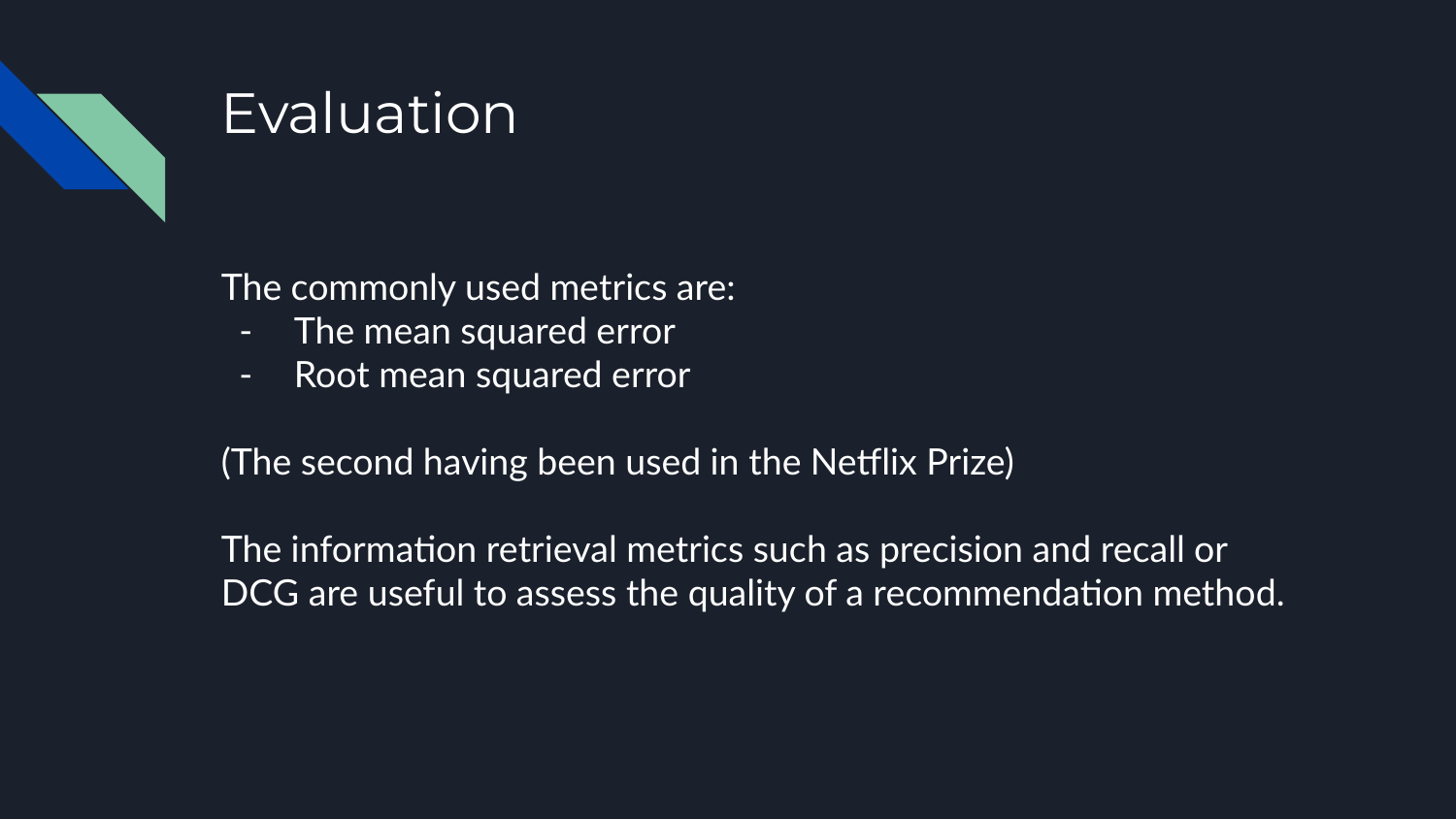

# Evaluation
The commonly used metrics are:
The mean squared error
Root mean squared error

(The second having been used in the Netflix Prize)

The information retrieval metrics such as precision and recall or DCG are useful to assess the quality of a recommendation method.